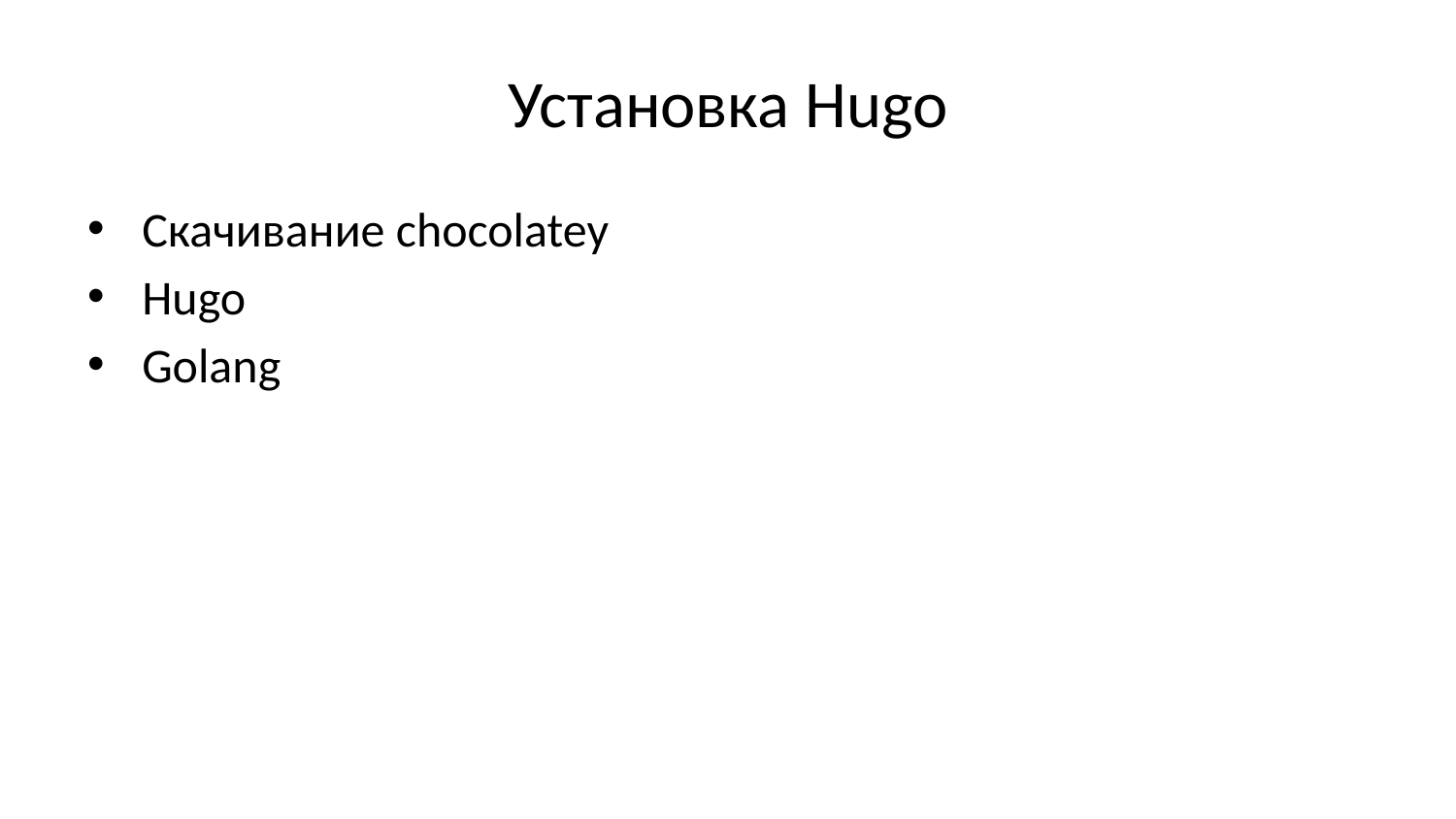

# Установка Hugo
Скачивание chocolatey
Hugo
Golang